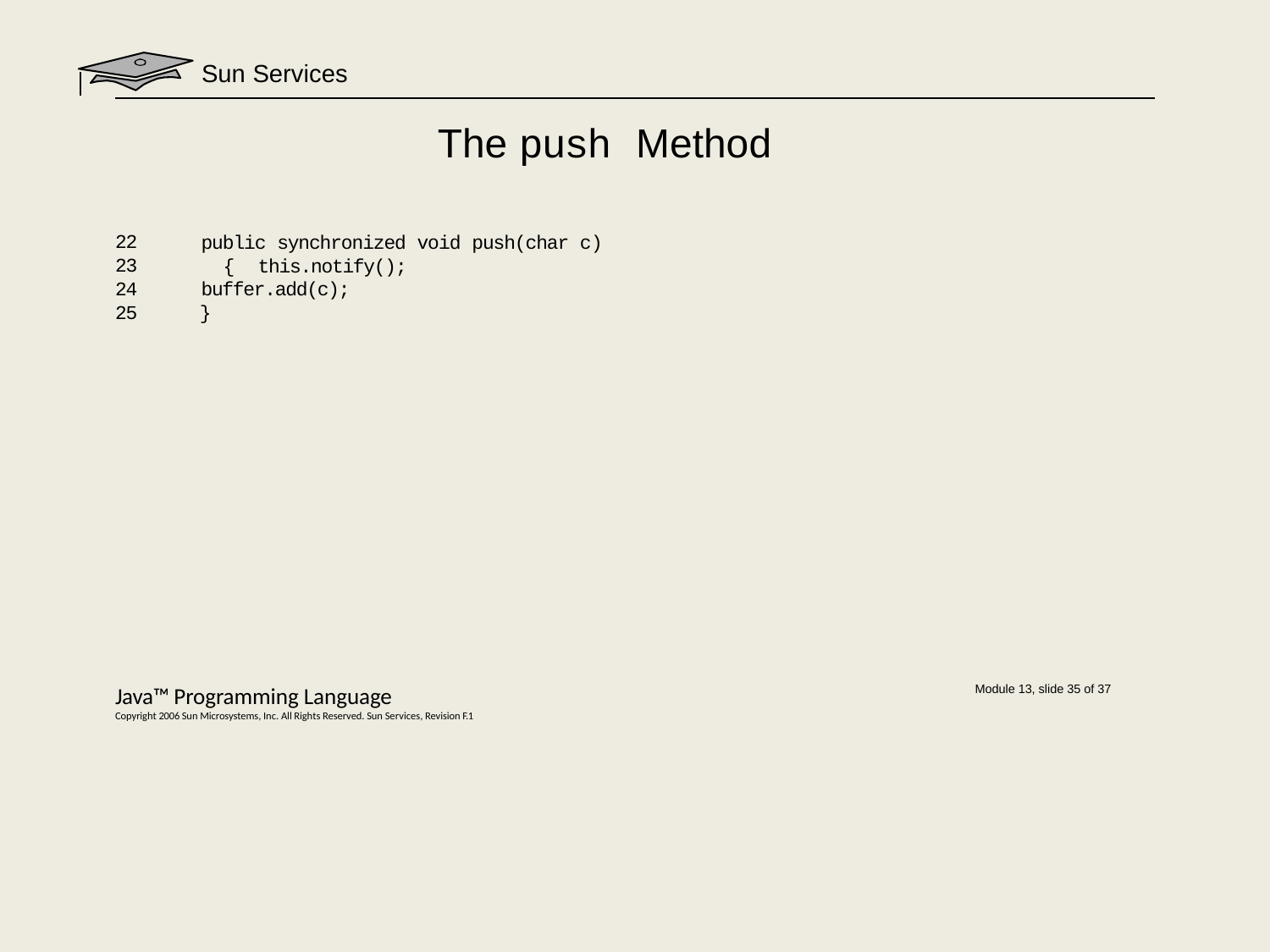

# Sun Services

The push Method
22
23
24
25
public synchronized void push(char c) {  this.notify();
buffer.add(c);
}
Java™ Programming Language
Copyright 2006 Sun Microsystems, Inc. All Rights Reserved. Sun Services, Revision F.1
Module 13, slide 35 of 37